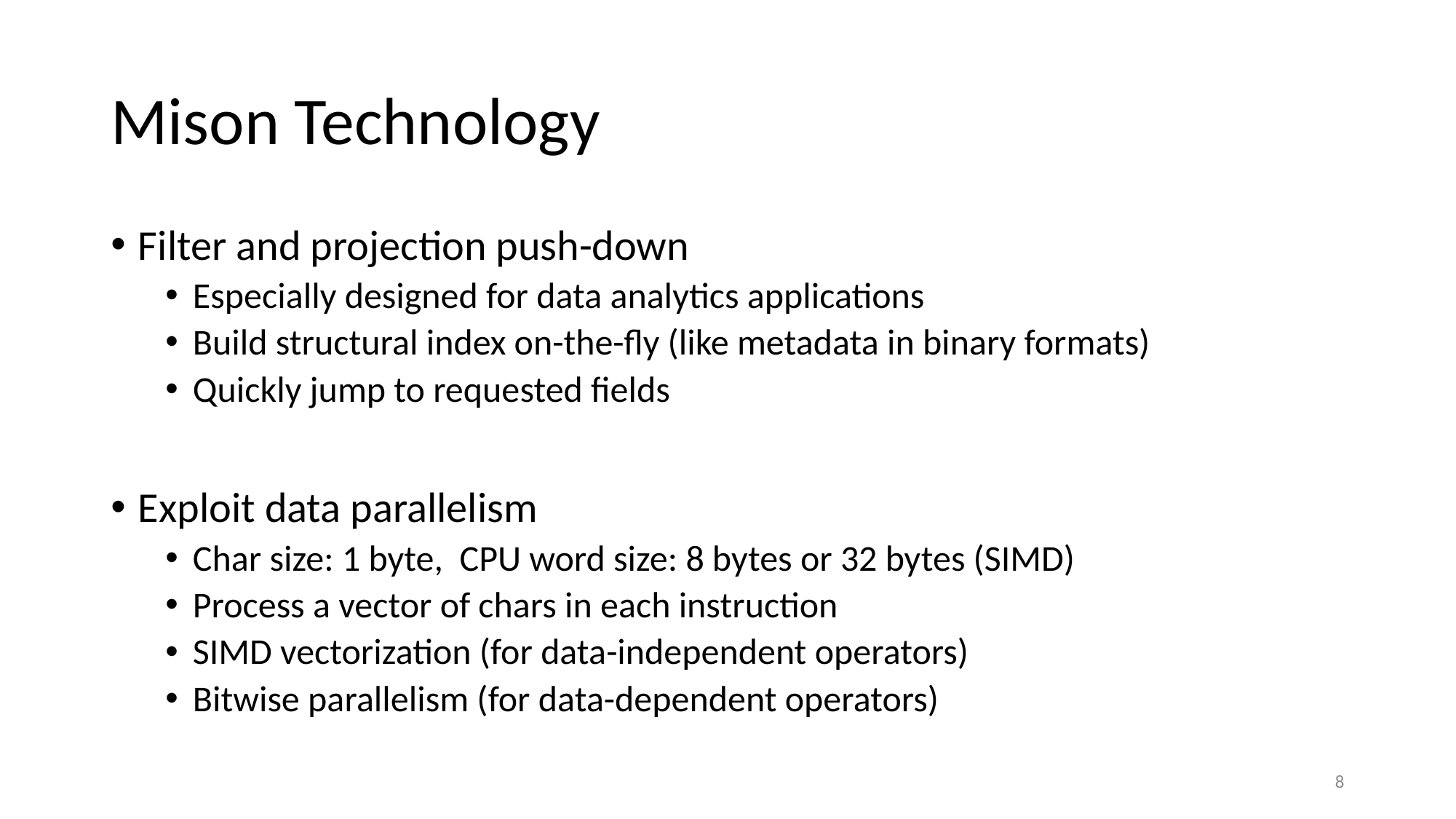

# Mison Technology
Filter and projection push-down
Especially designed for data analytics applications
Build structural index on-the-fly (like metadata in binary formats)
Quickly jump to requested fields

Exploit data parallelism
Char size: 1 byte,  CPU word size: 8 bytes or 32 bytes (SIMD)
Process a vector of chars in each instruction
SIMD vectorization (for data-independent operators)
Bitwise parallelism (for data-dependent operators)
8